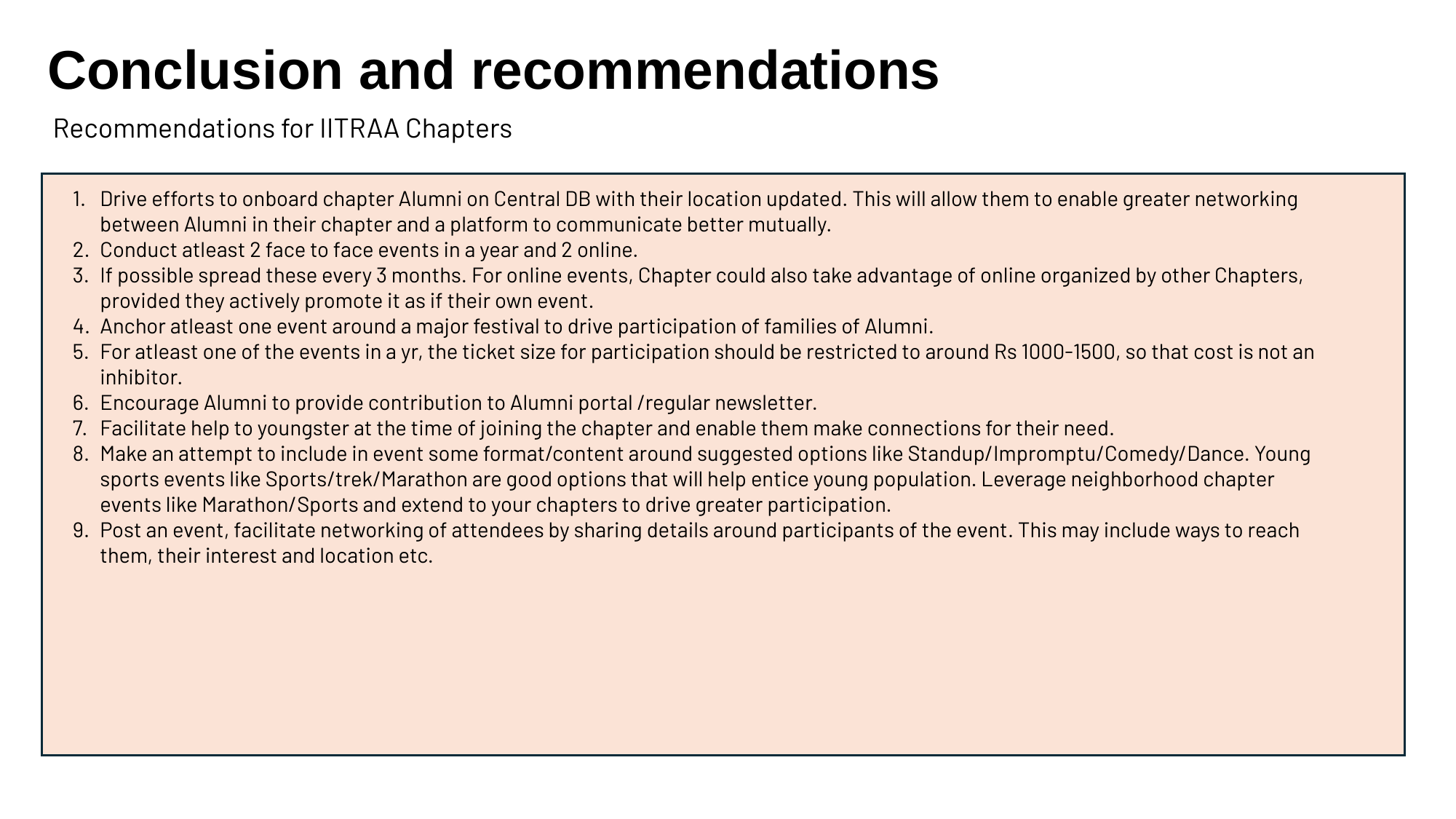

Conclusion and recommendations
Recommendations for IITRAA Chapters

Drive efforts to onboard chapter Alumni on Central DB with their location updated. This will allow them to enable greater networking between Alumni in their chapter and a platform to communicate better mutually.
Conduct atleast 2 face to face events in a year and 2 online.
If possible spread these every 3 months. For online events, Chapter could also take advantage of online organized by other Chapters, provided they actively promote it as if their own event.
Anchor atleast one event around a major festival to drive participation of families of Alumni.
For atleast one of the events in a yr, the ticket size for participation should be restricted to around Rs 1000-1500, so that cost is not an inhibitor.
Encourage Alumni to provide contribution to Alumni portal /regular newsletter.
Facilitate help to youngster at the time of joining the chapter and enable them make connections for their need.
Make an attempt to include in event some format/content around suggested options like Standup/Impromptu/Comedy/Dance. Young sports events like Sports/trek/Marathon are good options that will help entice young population. Leverage neighborhood chapter events like Marathon/Sports and extend to your chapters to drive greater participation.
Post an event, facilitate networking of attendees by sharing details around participants of the event. This may include ways to reach them, their interest and location etc.